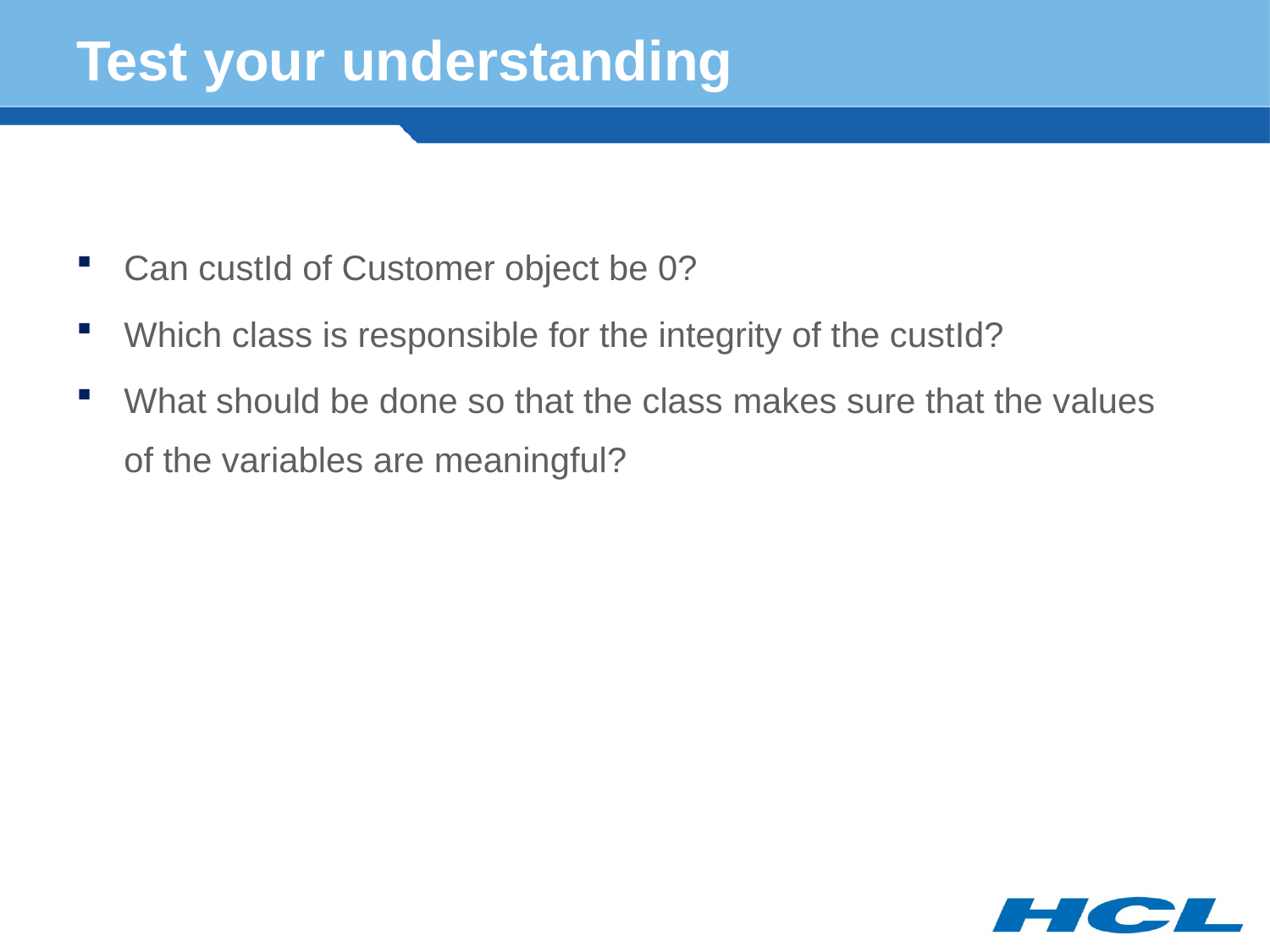

# Test your understanding
Can custId of Customer object be 0?
Which class is responsible for the integrity of the custId?
What should be done so that the class makes sure that the values of the variables are meaningful?